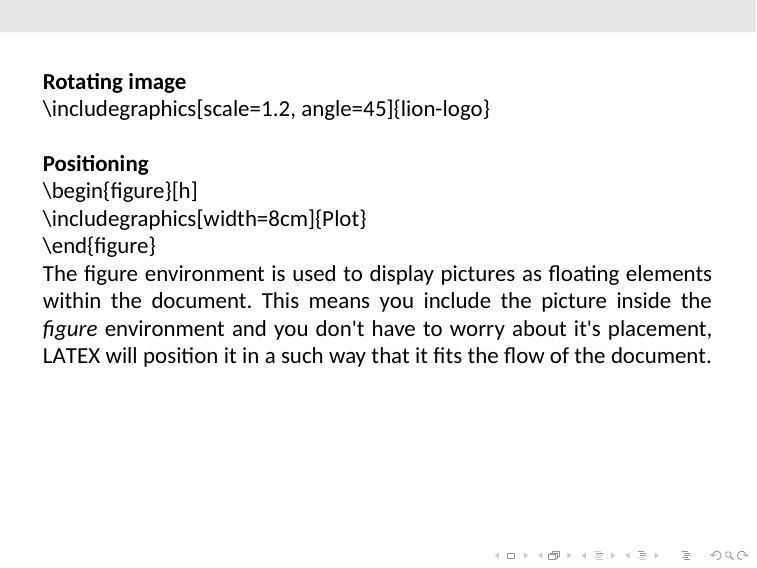

Rotating image
\includegraphics[scale=1.2, angle=45]{lion-logo}

Positioning
\begin{figure}[h]
\includegraphics[width=8cm]{Plot}
\end{figure}
The figure environment is used to display pictures as floating elements within the document. This means you include the picture inside the figure environment and you don't have to worry about it's placement, LaTeX will position it in a such way that it fits the flow of the document.